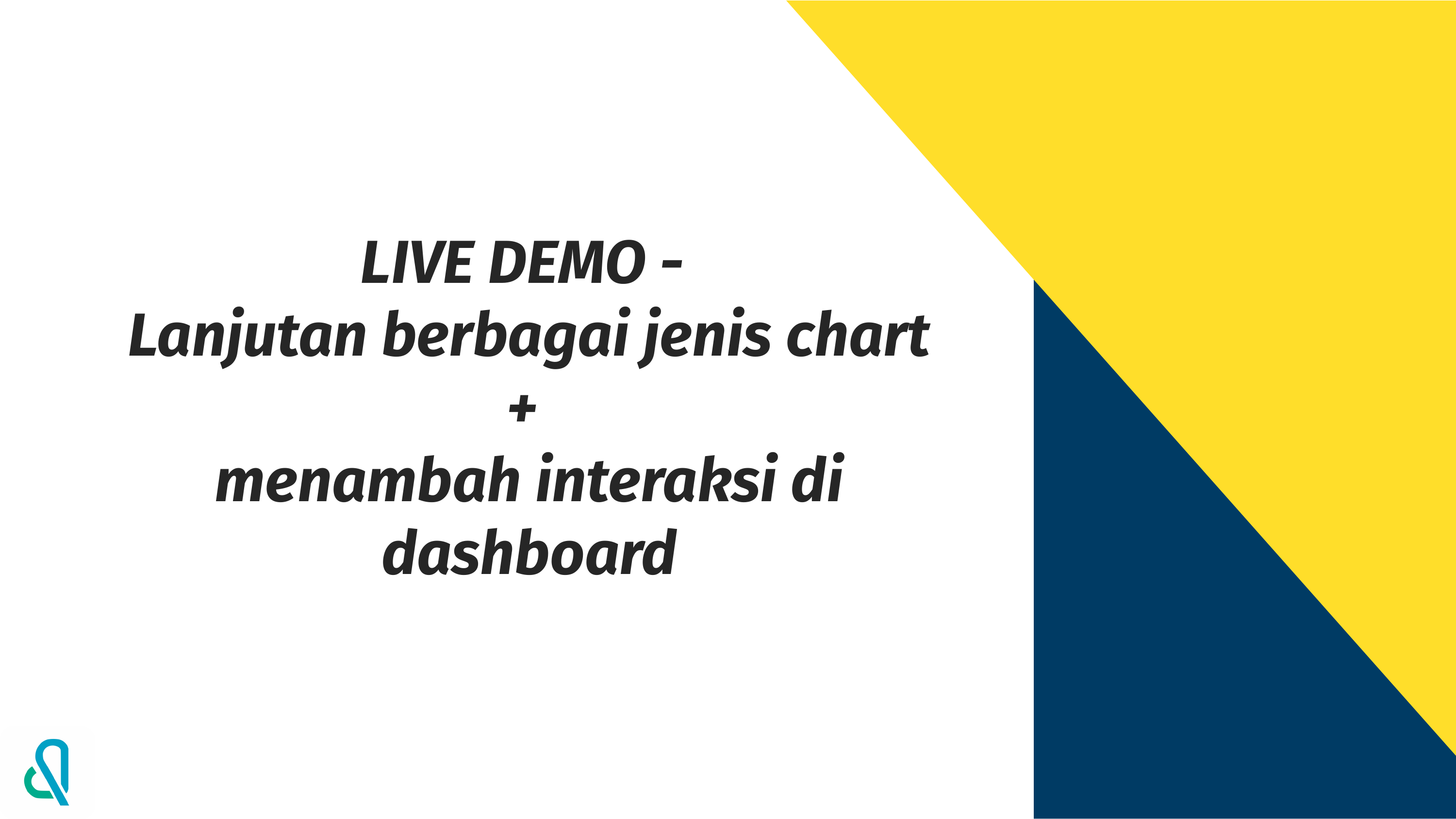

# LIVE DEMO -
Lanjutan berbagai jenis chart +
menambah interaksi di dashboard